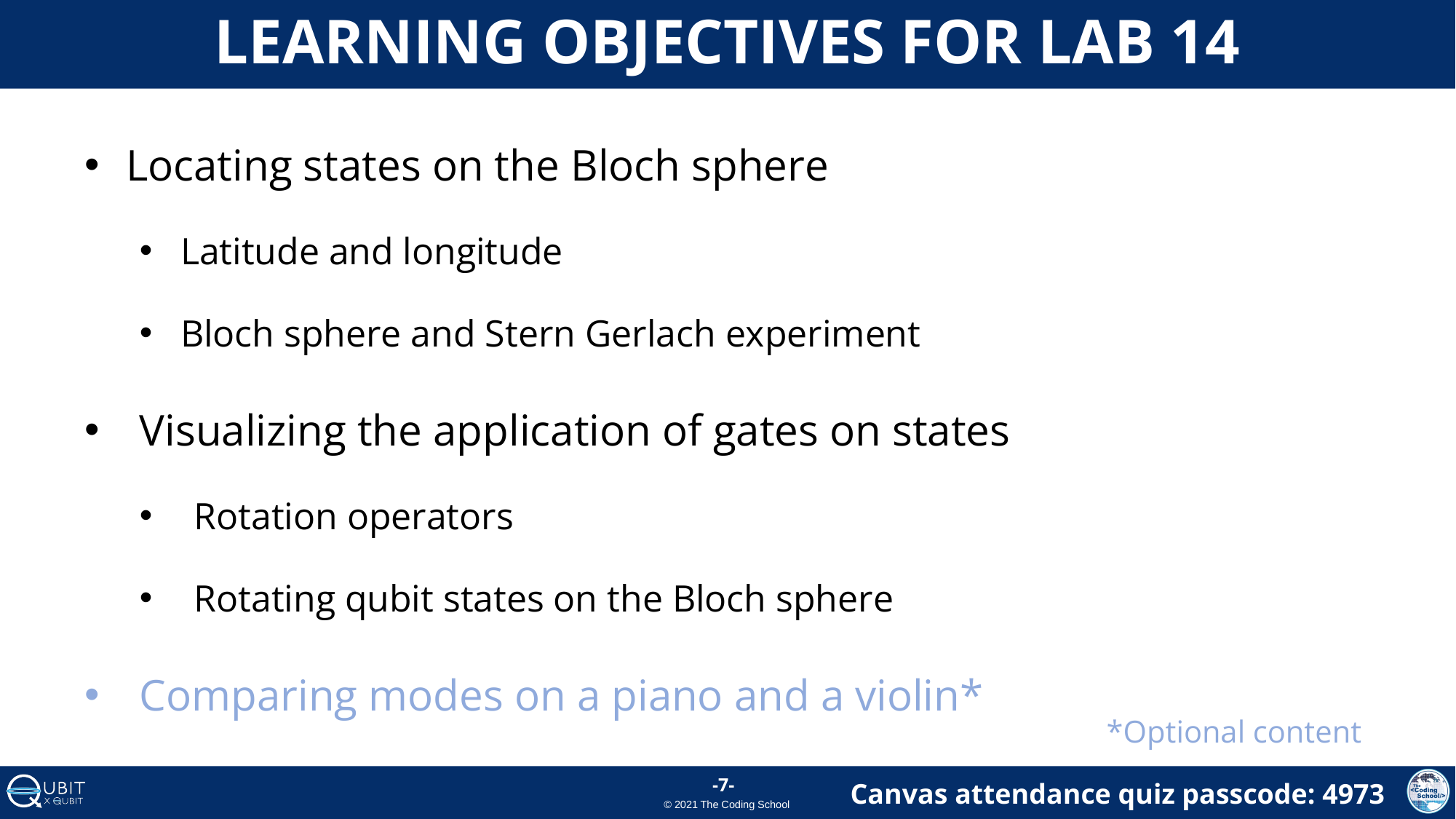

# Learning objectives FOR LAB 14
Locating states on the Bloch sphere
Latitude and longitude
Bloch sphere and Stern Gerlach experiment
Visualizing the application of gates on states
Rotation operators
Rotating qubit states on the Bloch sphere
Comparing modes on a piano and a violin*
*Optional content
-7-